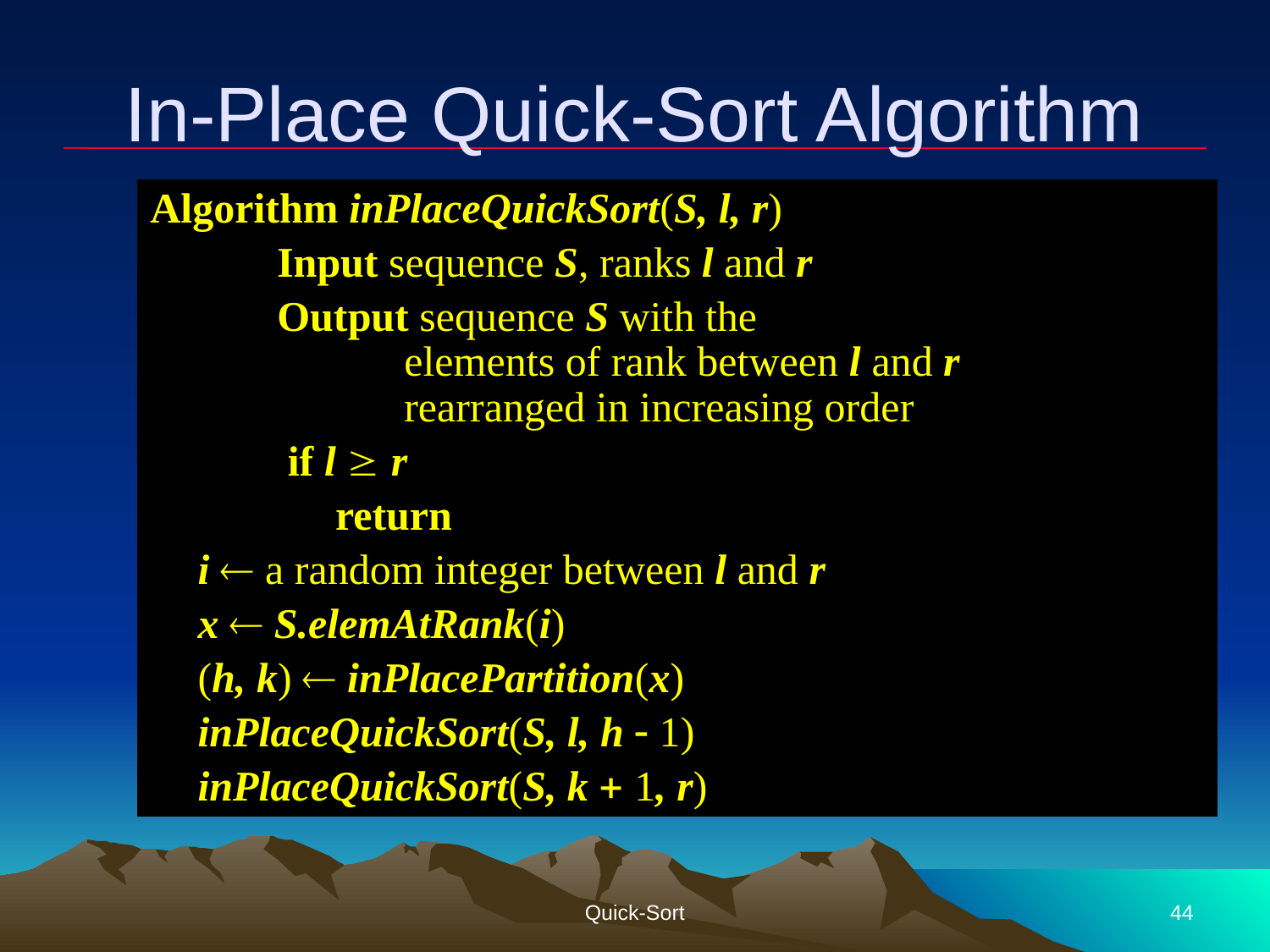

# In-Place Quick-Sort Algorithm
Algorithm inPlaceQuickSort(S, l, r)
	Input sequence S, ranks l and r
	Output sequence S with the
		elements of rank between l and r
		rearranged in increasing order
	 if l ≥ r
	 return
i ← a random integer between l and r
x ← S.elemAtRank(i)
(h, k) ← inPlacePartition(x)
inPlaceQuickSort(S, l, h − 1)
inPlaceQuickSort(S, k + 1, r)
Quick-Sort
44